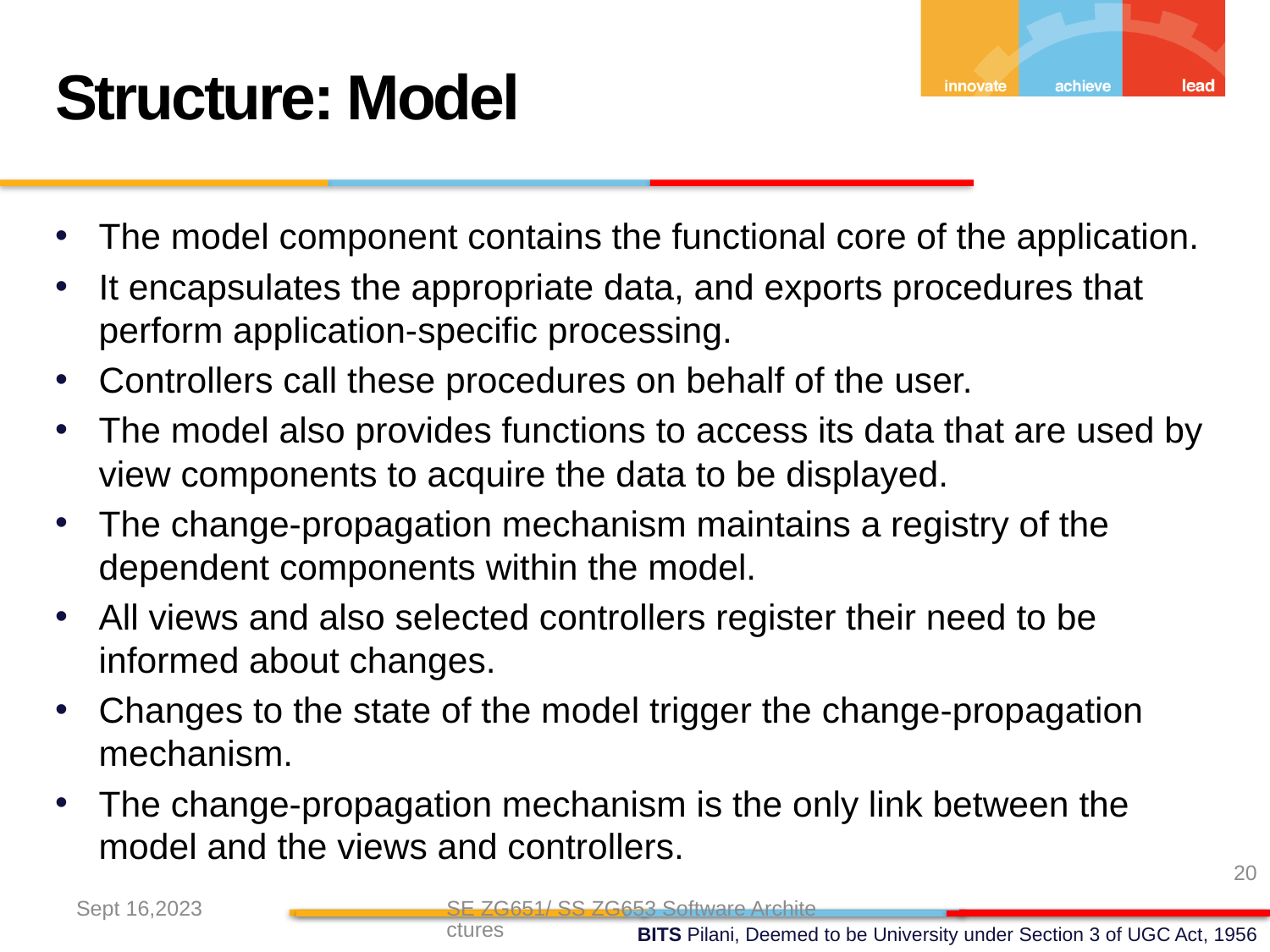

Structure: Model
The model component contains the functional core of the application.
It encapsulates the appropriate data, and exports procedures that perform application-specific processing.
Controllers call these procedures on behalf of the user.
The model also provides functions to access its data that are used by view components to acquire the data to be displayed.
The change-propagation mechanism maintains a registry of the dependent components within the model.
All views and also selected controllers register their need to be informed about changes.
Changes to the state of the model trigger the change-propagation mechanism.
The change-propagation mechanism is the only link between the model and the views and controllers.
20
Sept 16,2023
SE ZG651/ SS ZG653 Software Architectures